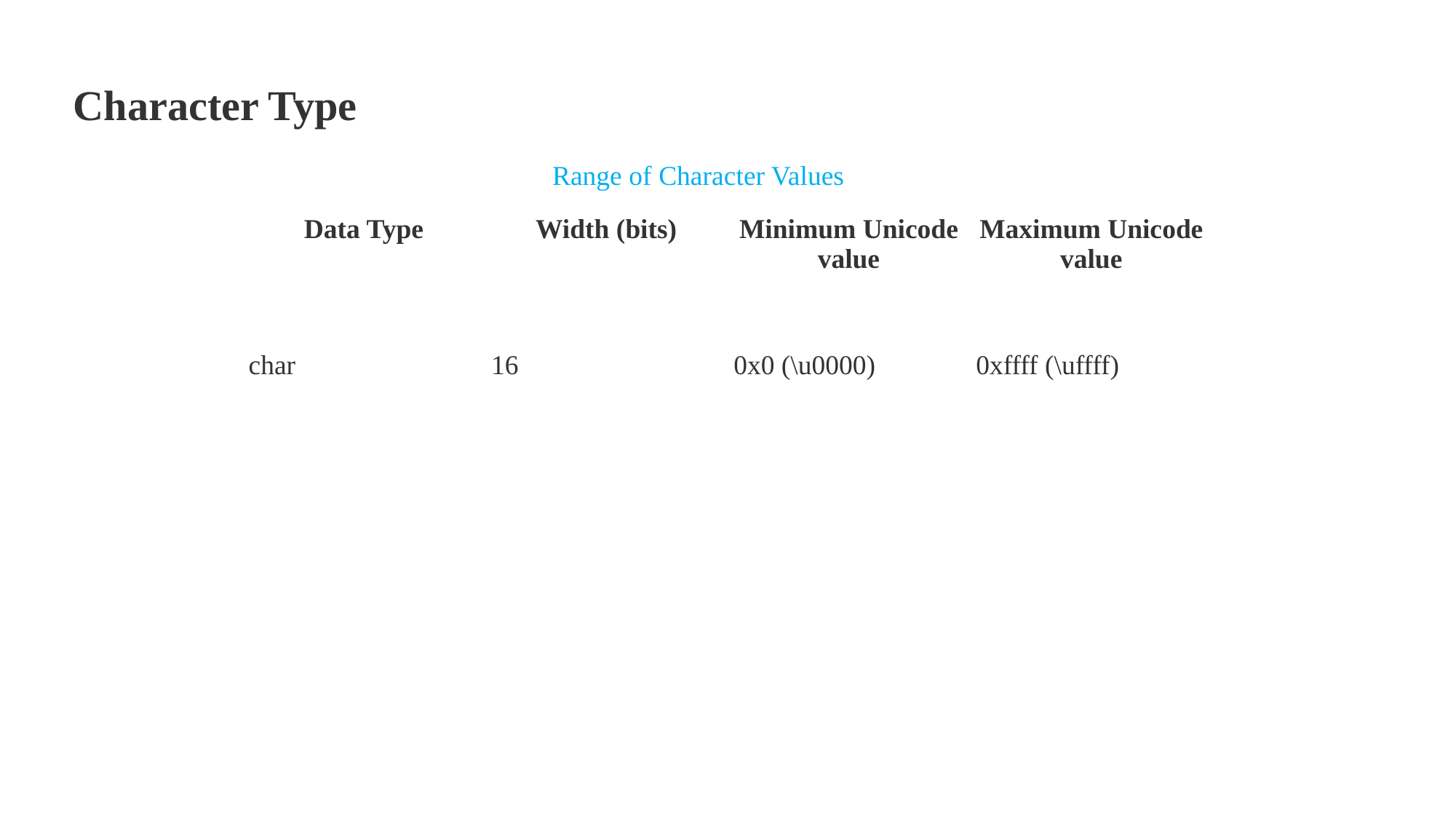

# Character Type
Range of Character Values

| Data Type | Width (bits) | Minimum Unicode value | Maximum Unicode value |
| --- | --- | --- | --- |
| char | 16 | 0x0 (\u0000) | 0xffff (\uffff) |